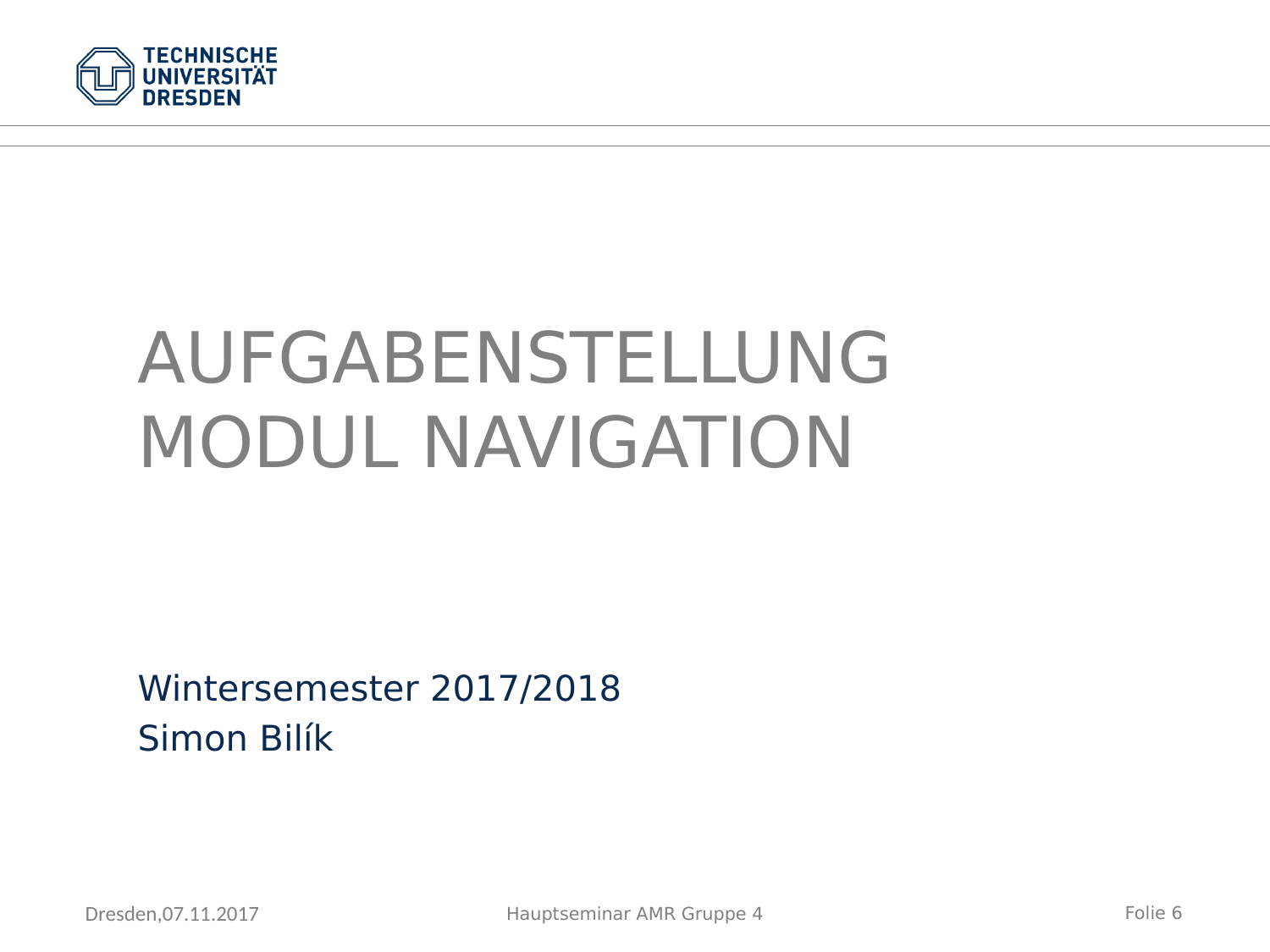

# Aufgabenstellung Modul Navigation
Wintersemester 2017/2018
Simon Bilík